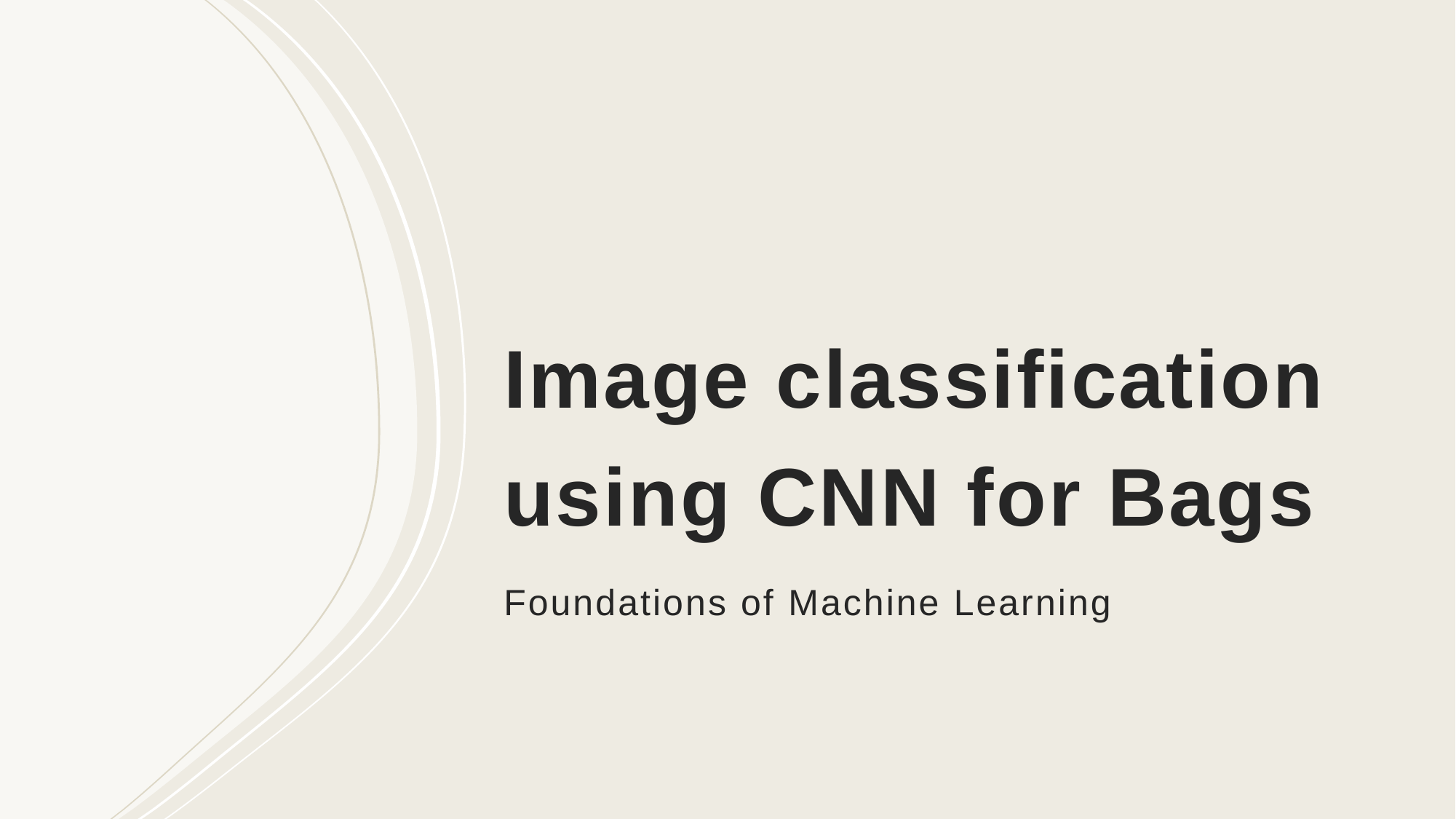

# Image classification using CNN for Bags
Foundations of Machine Learning